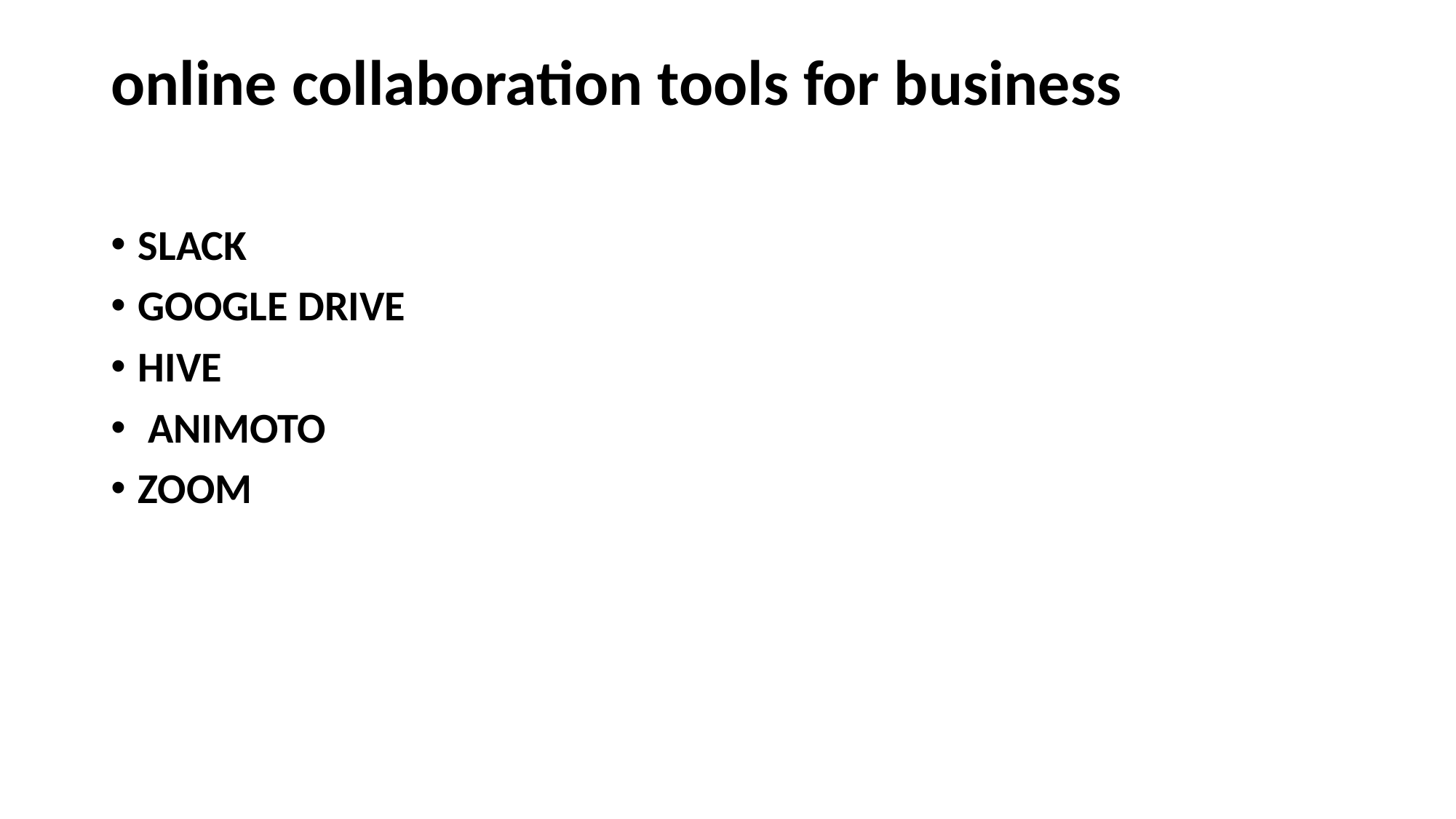

# online collaboration tools for business
SLACK
GOOGLE DRIVE
HIVE
 ANIMOTO
ZOOM